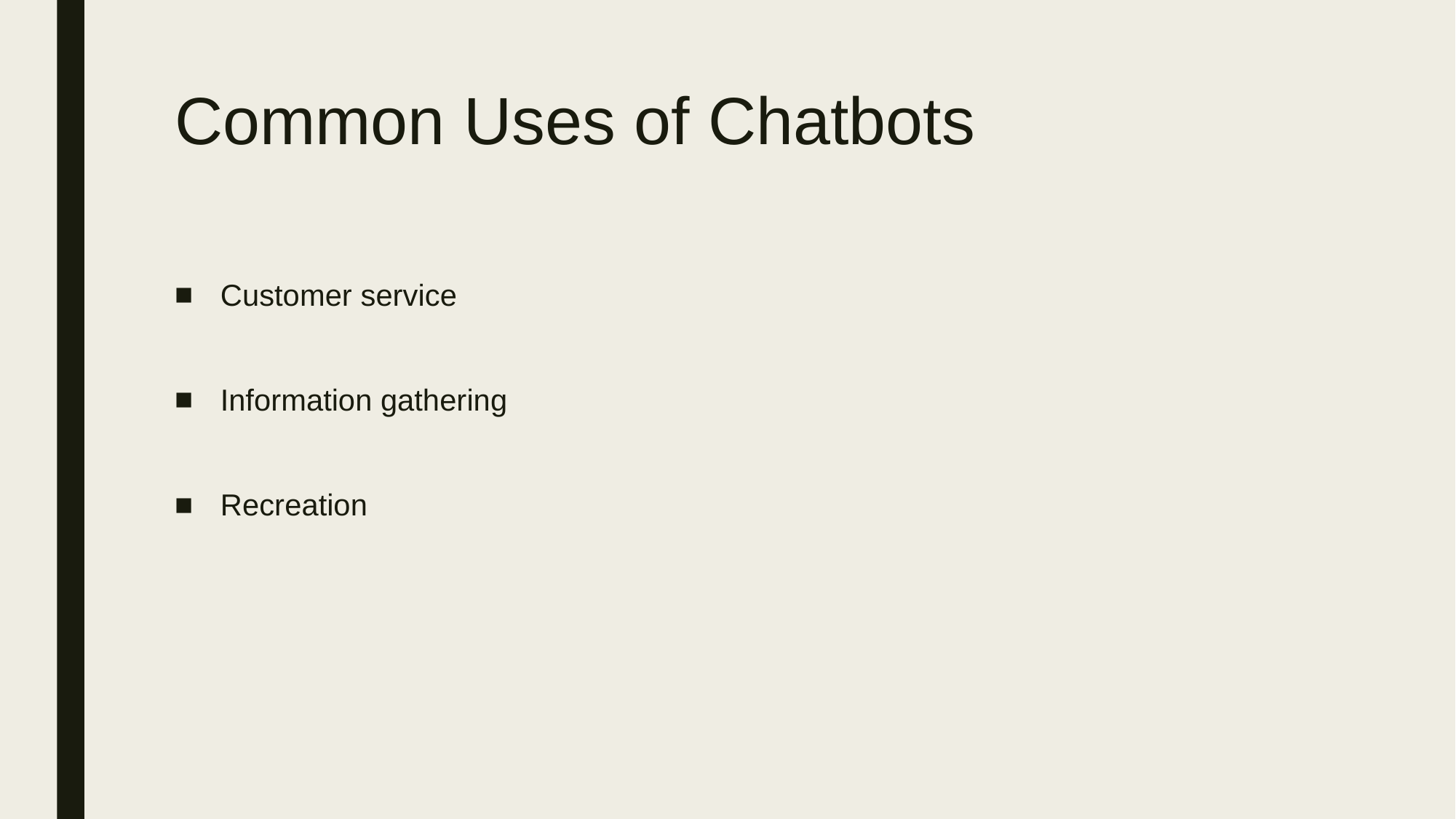

# Common Uses of Chatbots
Customer service

Information gathering

Recreation